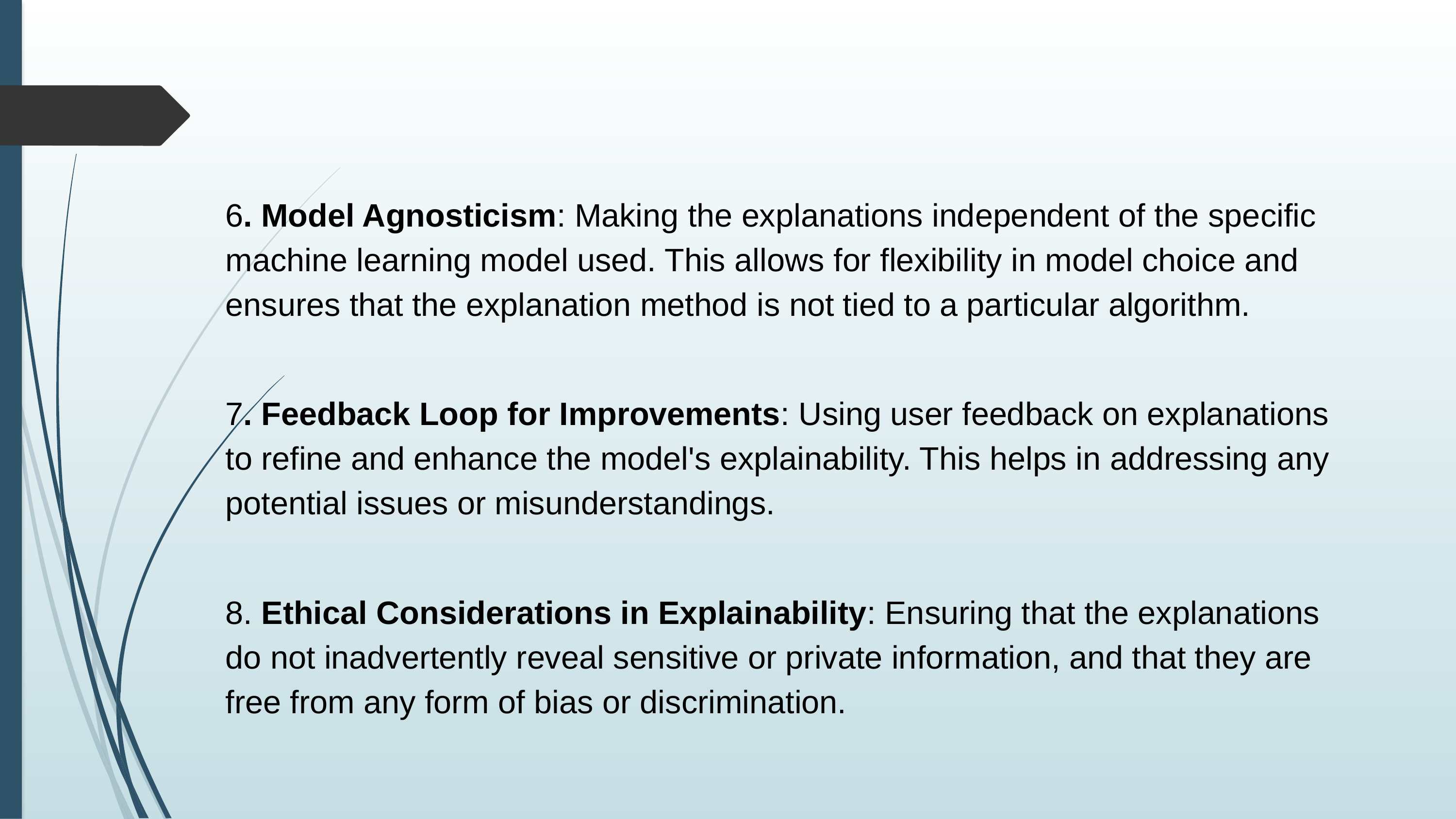

6. Model Agnosticism: Making the explanations independent of the specific machine learning model used. This allows for flexibility in model choice and ensures that the explanation method is not tied to a particular algorithm.

7. Feedback Loop for Improvements: Using user feedback on explanations to refine and enhance the model's explainability. This helps in addressing any potential issues or misunderstandings.

8. Ethical Considerations in Explainability: Ensuring that the explanations do not inadvertently reveal sensitive or private information, and that they are free from any form of bias or discrimination.